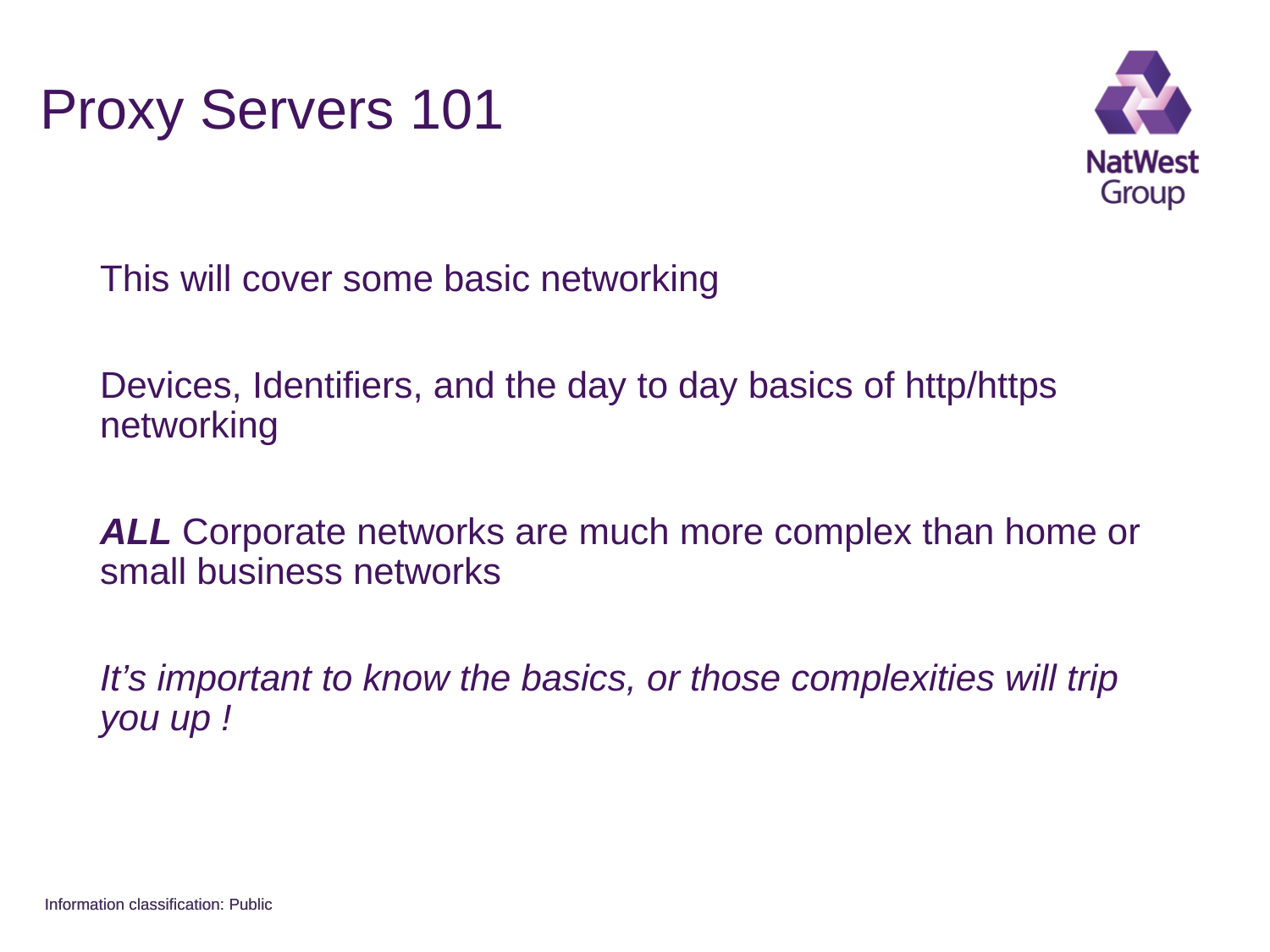

FOR INTERNAL USE ONLY
# Proxy Servers 101
This will cover some basic networking

Devices, Identifiers, and the day to day basics of http/https networking

ALL Corporate networks are much more complex than home or small business networks

It’s important to know the basics, or those complexities will trip you up !
Information classiﬁcation: Public